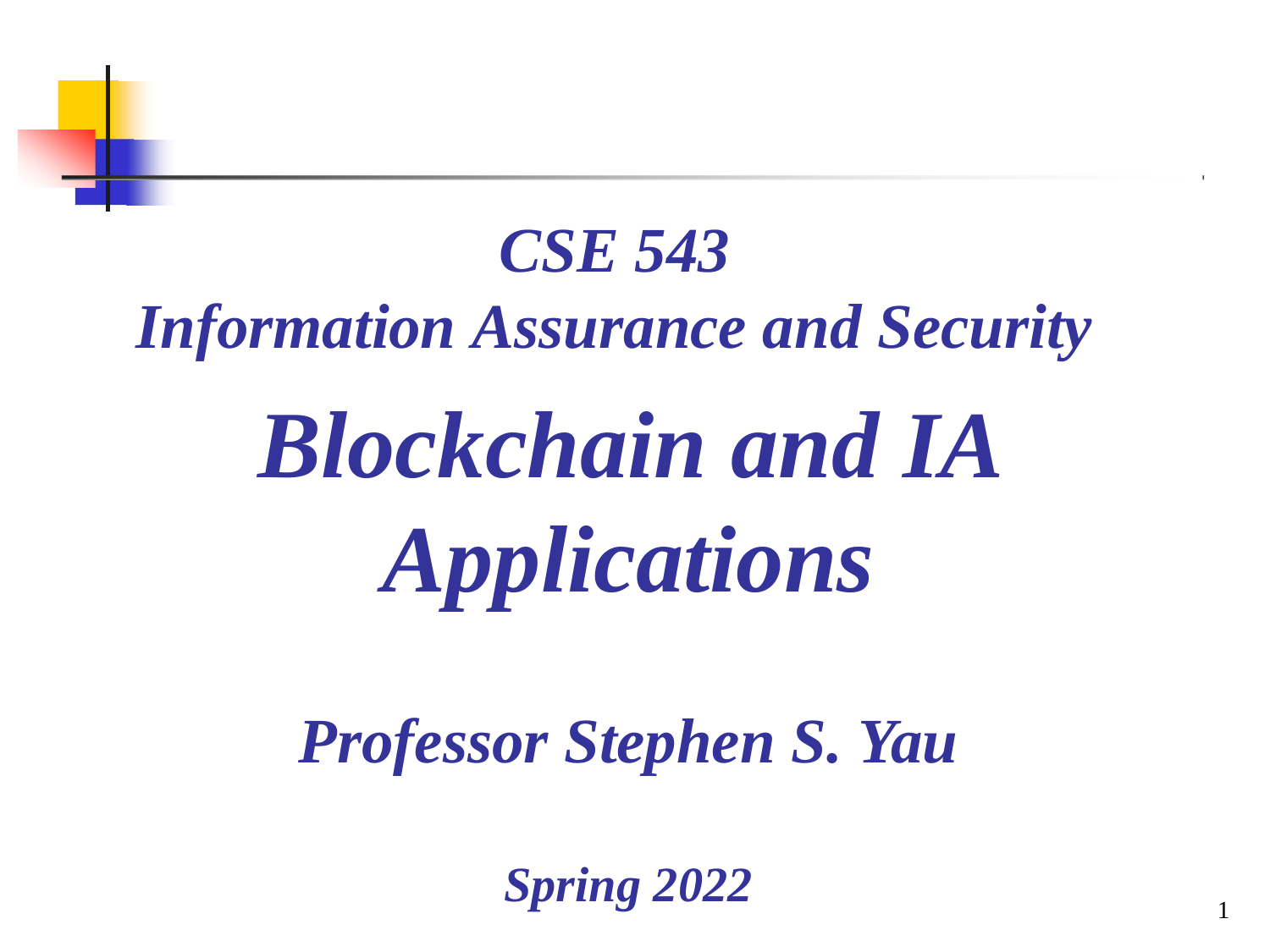

CSE 543
Information Assurance and Security

Blockchain and IA Applications

Professor Stephen S. Yau

Spring 2022

1